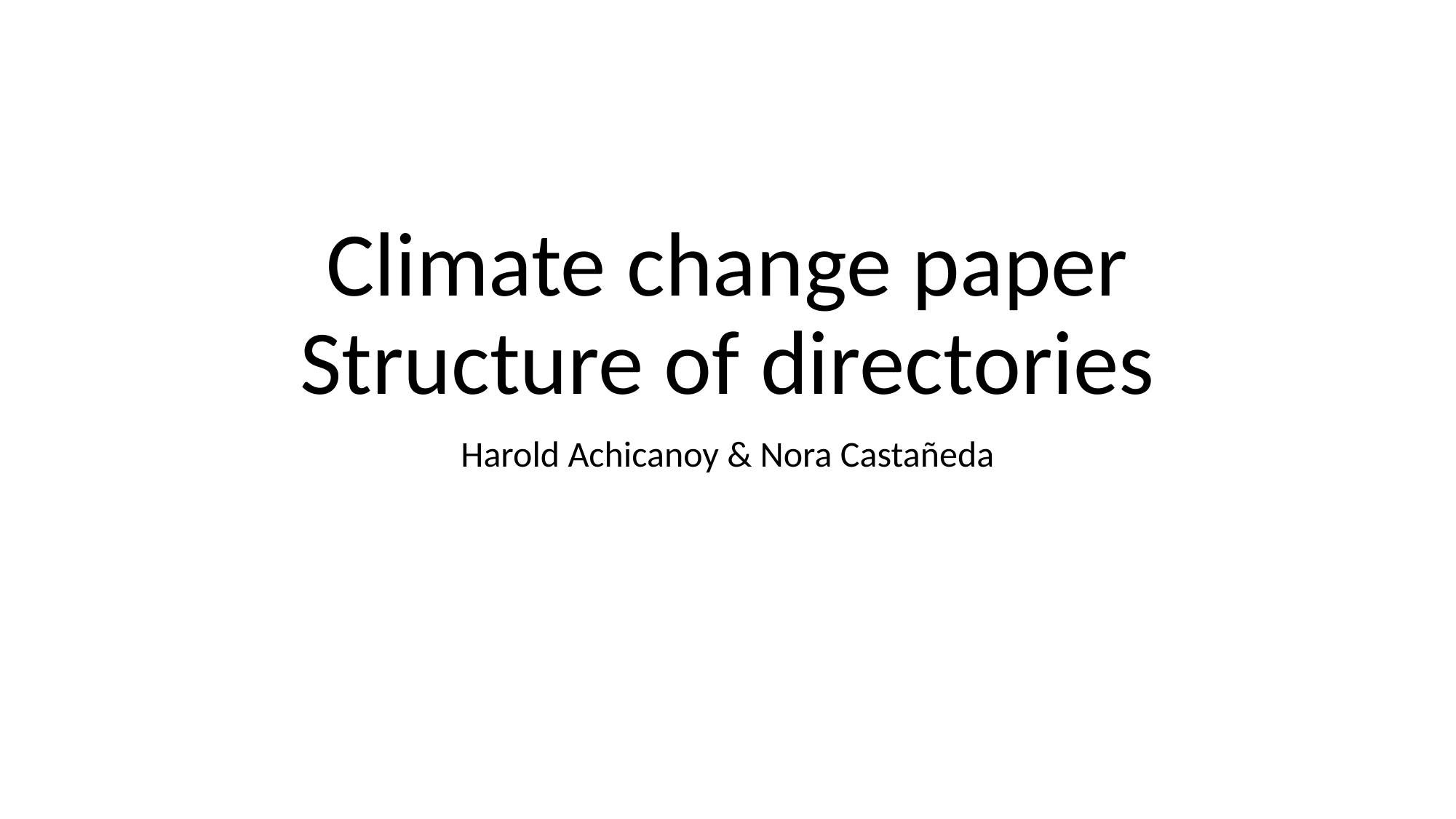

# Climate change paper Structure of directories
Harold Achicanoy & Nora Castañeda